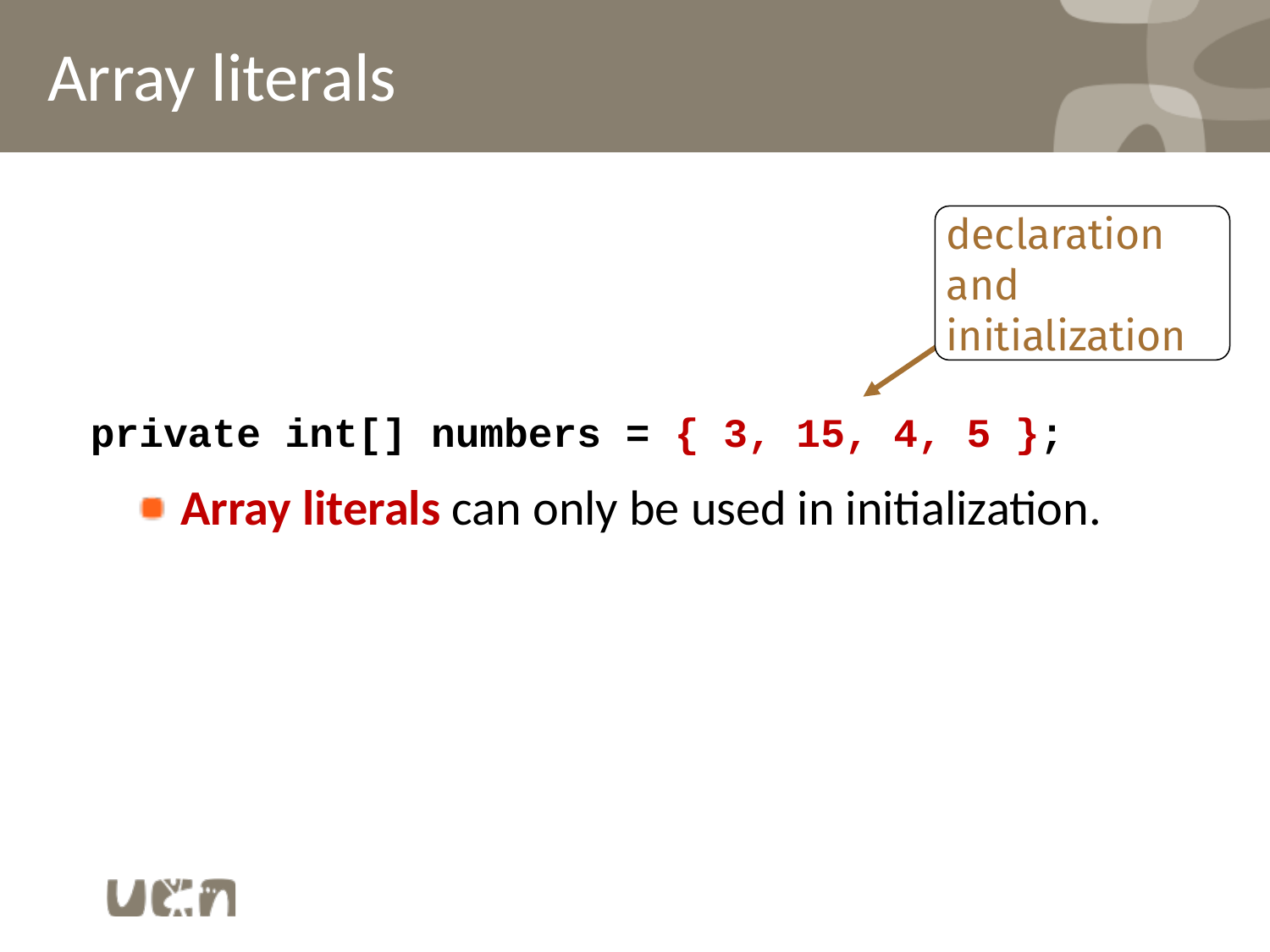

# Array literals
declaration and initialization

private int[] numbers = { 3, 15, 4, 5 };
Array literals can only be used in initialization.